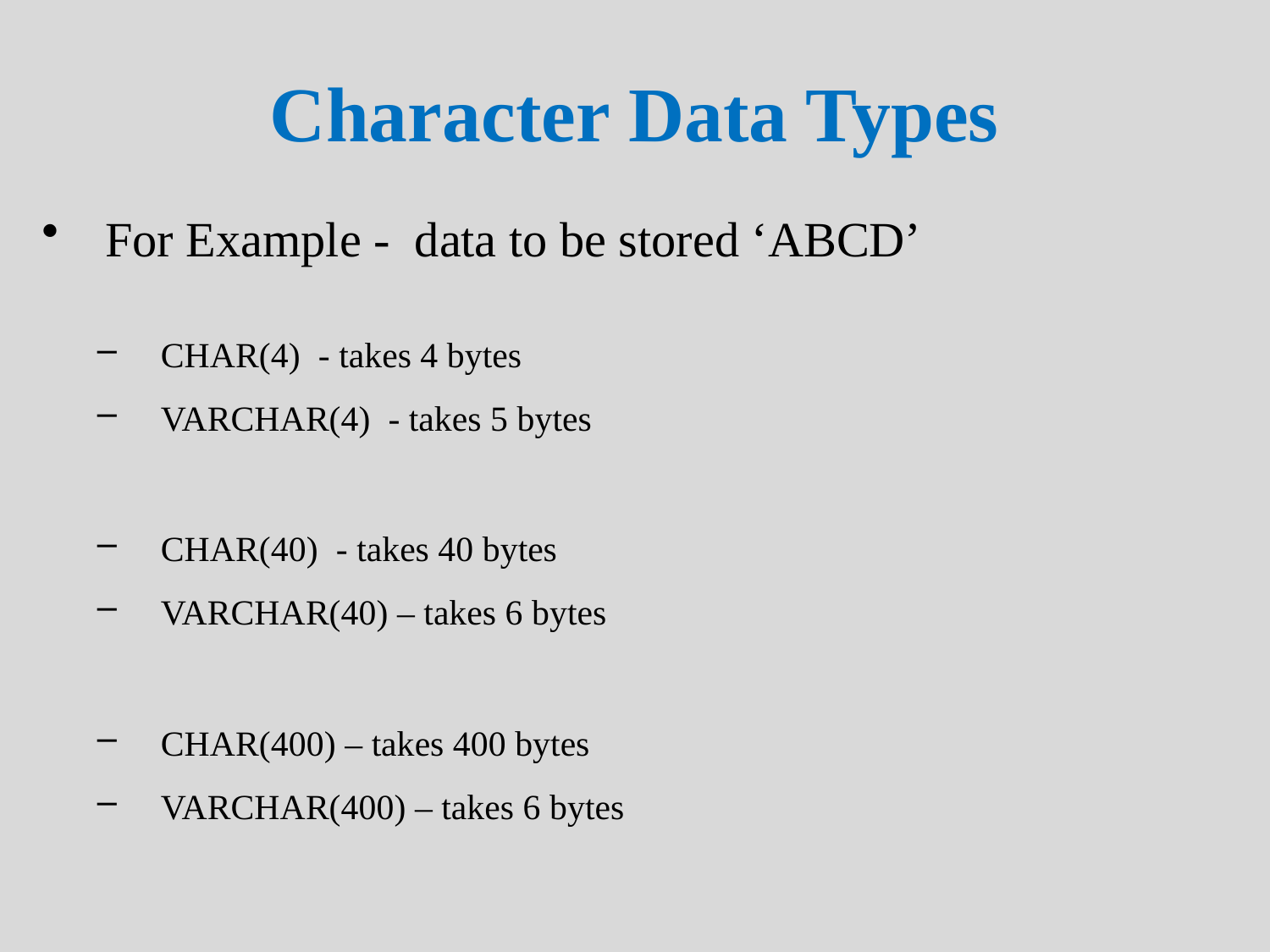

# Character Data Types
For Example -  data to be stored ‘ABCD’

CHAR(4)  - takes 4 bytes
VARCHAR(4)  - takes 5 bytes

CHAR(40)  - takes 40 bytes
VARCHAR(40) – takes 6 bytes

CHAR(400) – takes 400 bytes
VARCHAR(400) – takes 6 bytes